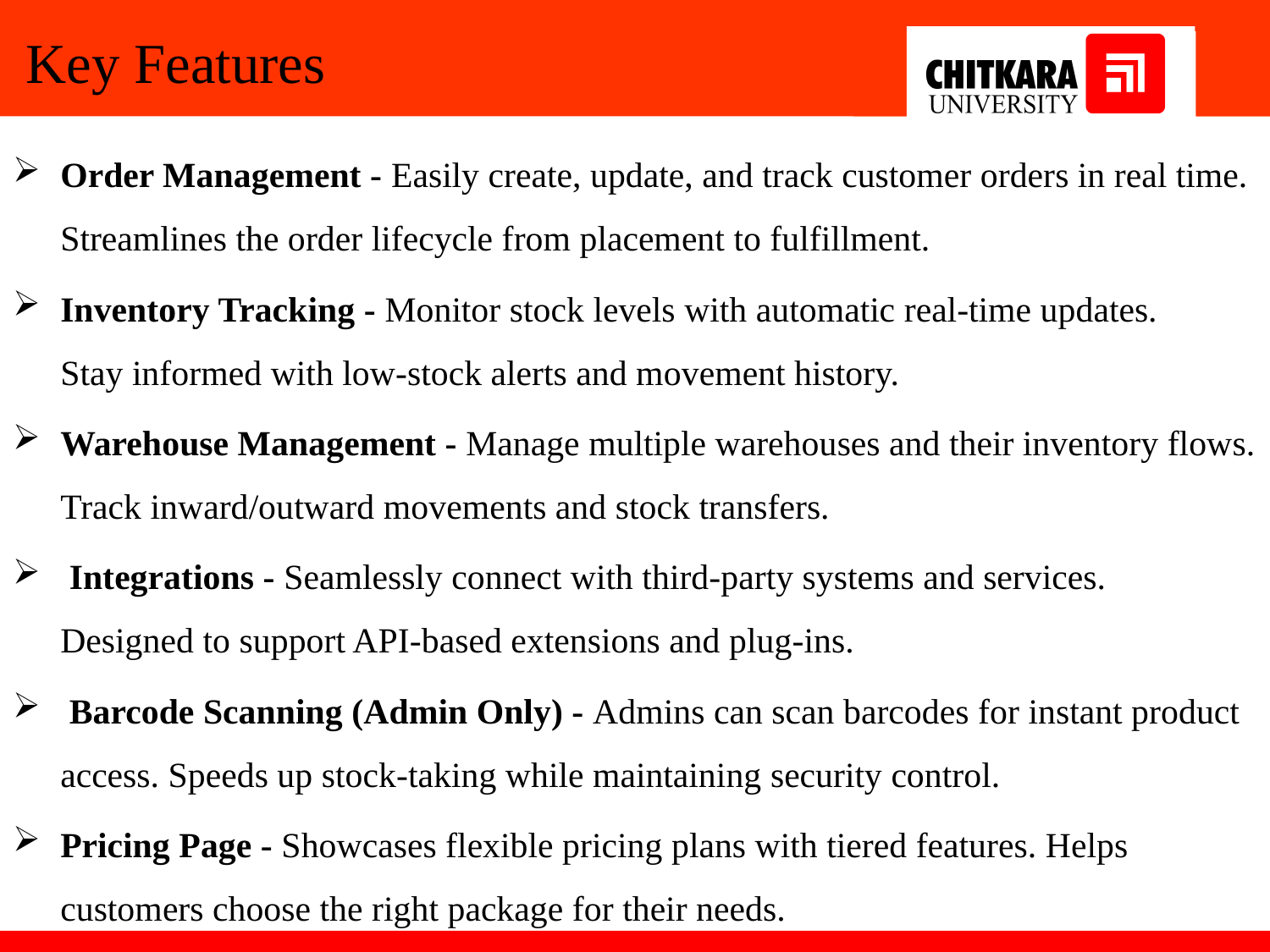

# Key Features
Order Management - Easily create, update, and track customer orders in real time. Streamlines the order lifecycle from placement to fulfillment.
Inventory Tracking - Monitor stock levels with automatic real-time updates.
Stay informed with low-stock alerts and movement history.
Warehouse Management - Manage multiple warehouses and their inventory flows.
Track inward/outward movements and stock transfers.
 Integrations - Seamlessly connect with third-party systems and services.
Designed to support API-based extensions and plug-ins.
 Barcode Scanning (Admin Only) - Admins can scan barcodes for instant product access. Speeds up stock-taking while maintaining security control.
Pricing Page - Showcases flexible pricing plans with tiered features. Helps customers choose the right package for their needs.